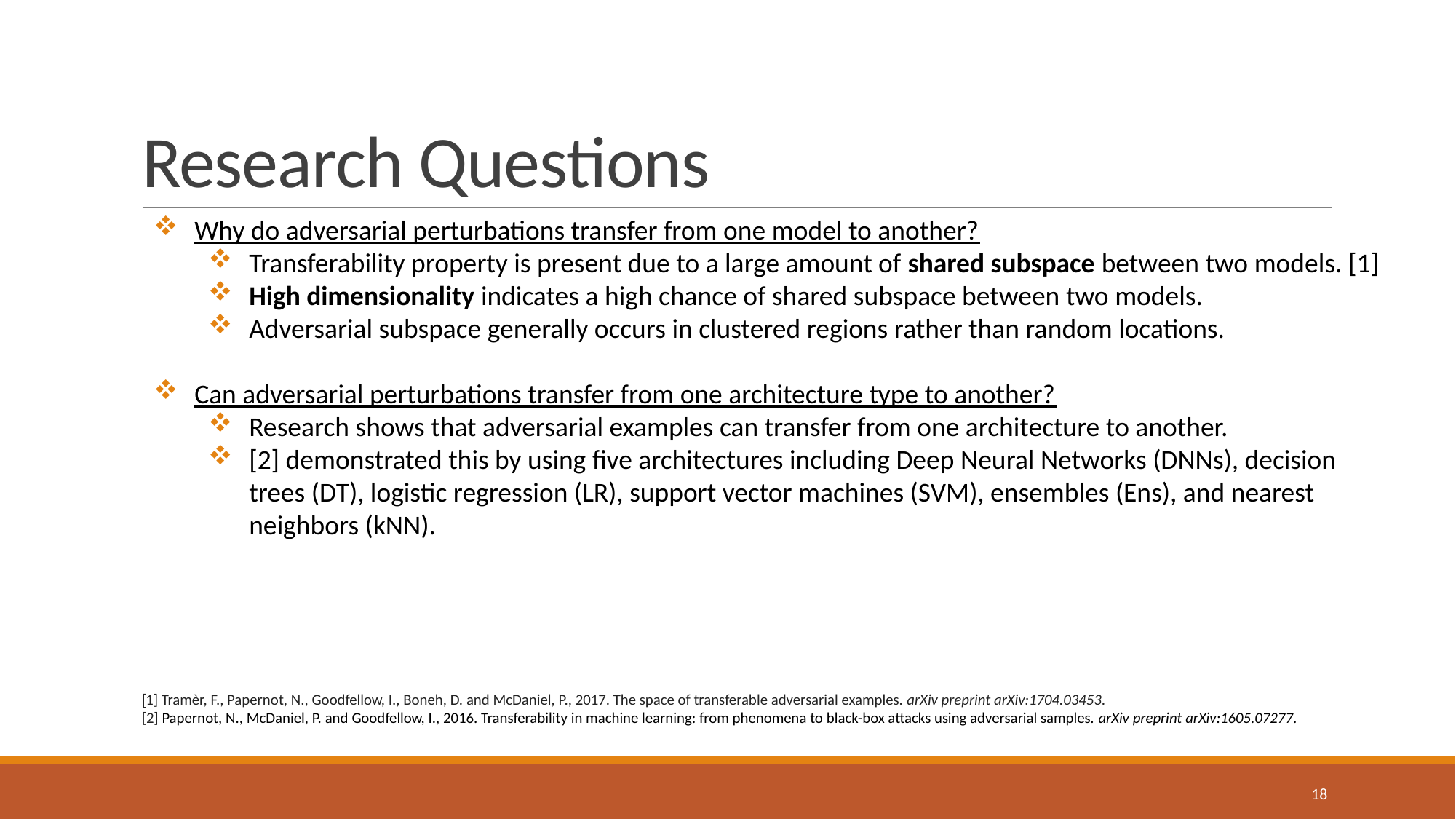

# Research Questions
Why do adversarial perturbations transfer from one model to another?
Transferability property is present due to a large amount of shared subspace between two models. [1]
High dimensionality indicates a high chance of shared subspace between two models.
Adversarial subspace generally occurs in clustered regions rather than random locations.

Can adversarial perturbations transfer from one architecture type to another?
Research shows that adversarial examples can transfer from one architecture to another.
[2] demonstrated this by using five architectures including Deep Neural Networks (DNNs), decision trees (DT), logistic regression (LR), support vector machines (SVM), ensembles (Ens), and nearest neighbors (kNN).
[1] Tramèr, F., Papernot, N., Goodfellow, I., Boneh, D. and McDaniel, P., 2017. The space of transferable adversarial examples. arXiv preprint arXiv:1704.03453.
[2] Papernot, N., McDaniel, P. and Goodfellow, I., 2016. Transferability in machine learning: from phenomena to black-box attacks using adversarial samples. arXiv preprint arXiv:1605.07277.
18